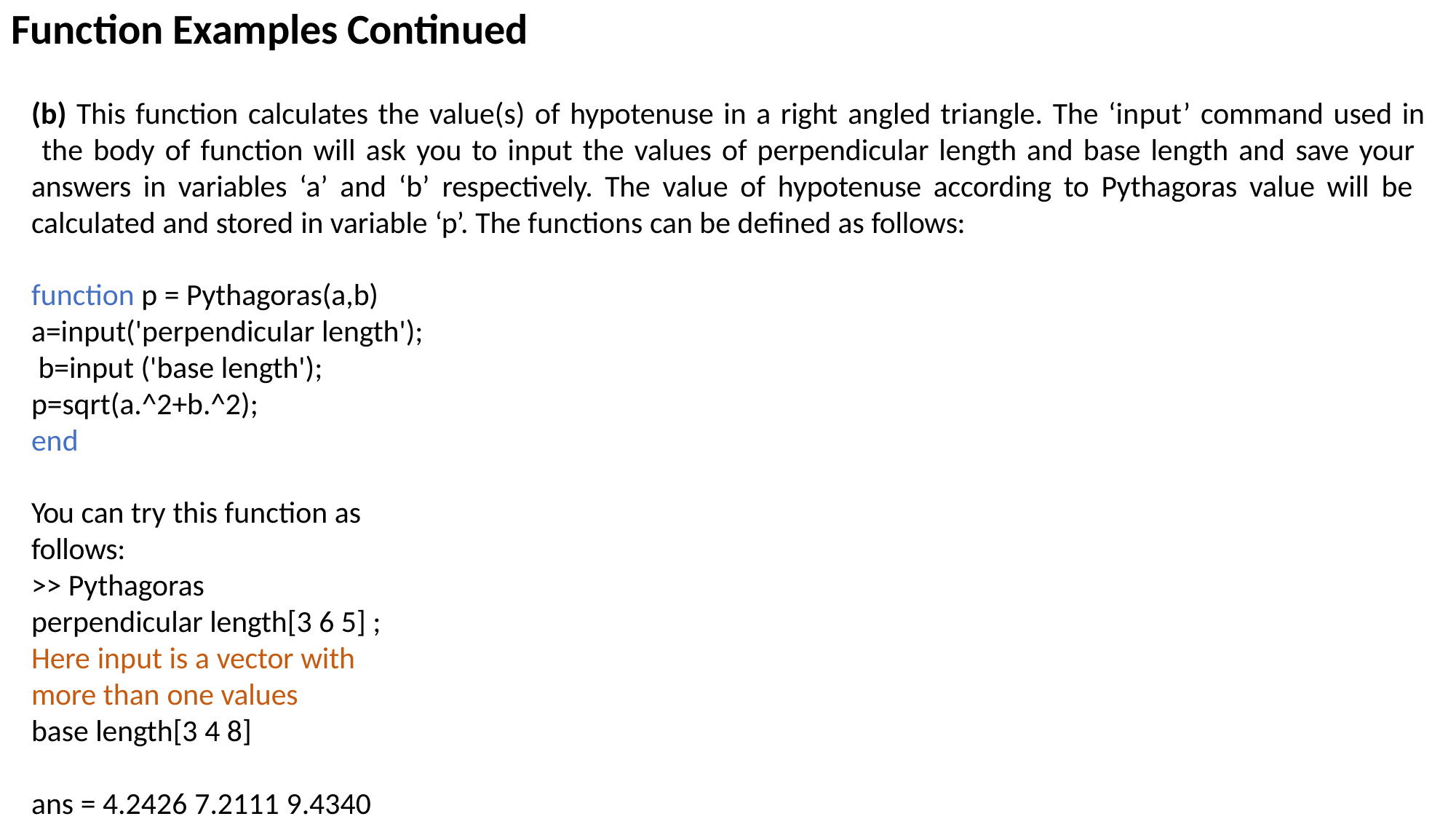

# Function Examples Continued
(b) This function calculates the value(s) of hypotenuse in a right angled triangle. The ‘input’ command used in  the body of function will ask you to input the values of perpendicular length and base length and save your  answers in variables ‘a’ and ‘b’ respectively. The value of hypotenuse according to Pythagoras value will be  calculated and stored in variable ‘p’. The functions can be defined as follows:

function p = Pythagoras(a,b)  a=input('perpendicular length');  b=input ('base length');  p=sqrt(a.^2+b.^2);
end

You can try this function as follows:
>> Pythagoras
perpendicular length[3 6 5] ; Here input is a vector with more than one values
base length[3 4 8]

ans = 4.2426 7.2111 9.4340